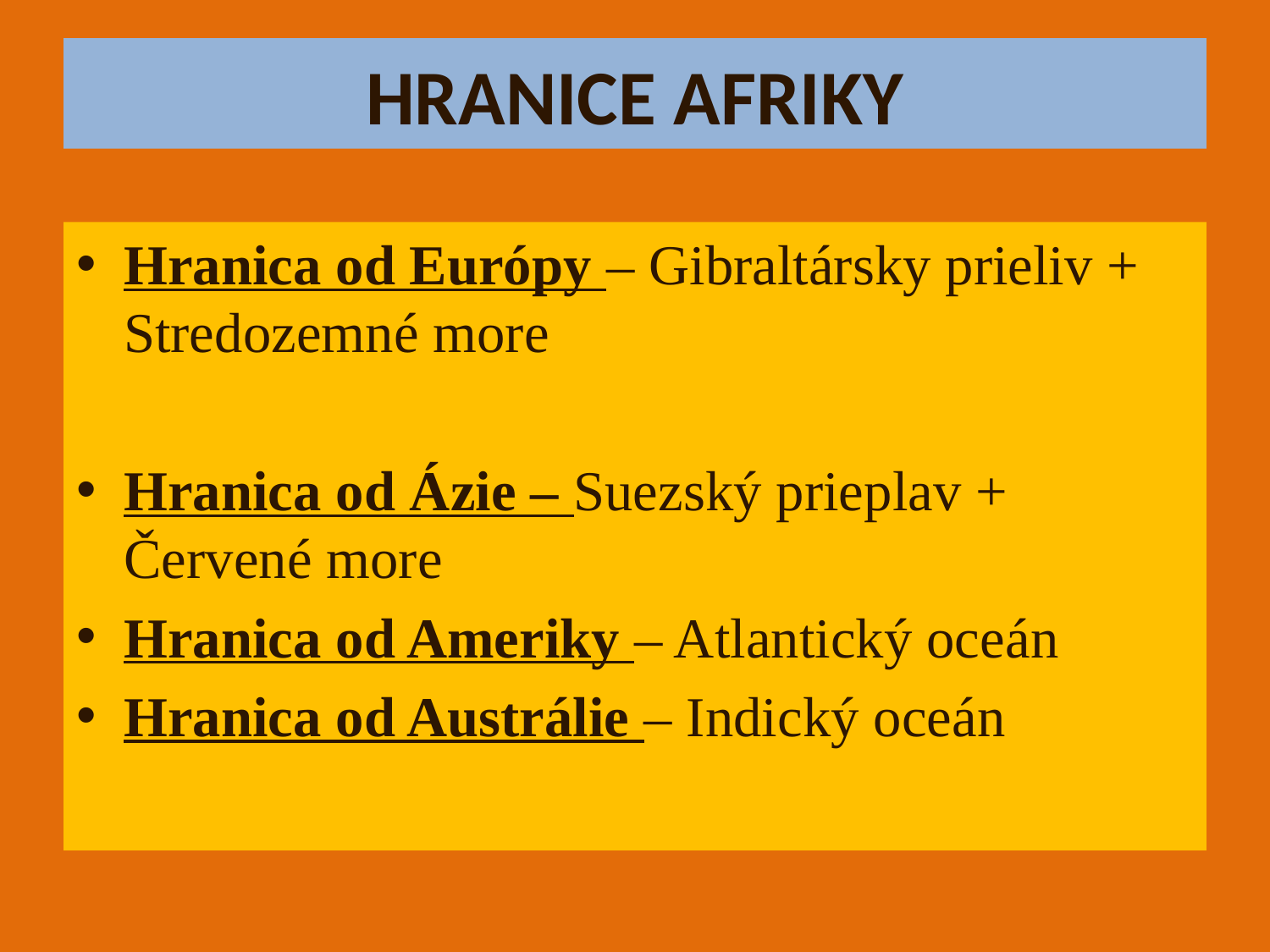

# HRANICE AFRIKY
Hranica od Európy – Gibraltársky prieliv + Stredozemné more

Hranica od Ázie – Suezský prieplav + Červené more
Hranica od Ameriky – Atlantický oceán
Hranica od Austrálie – Indický oceán